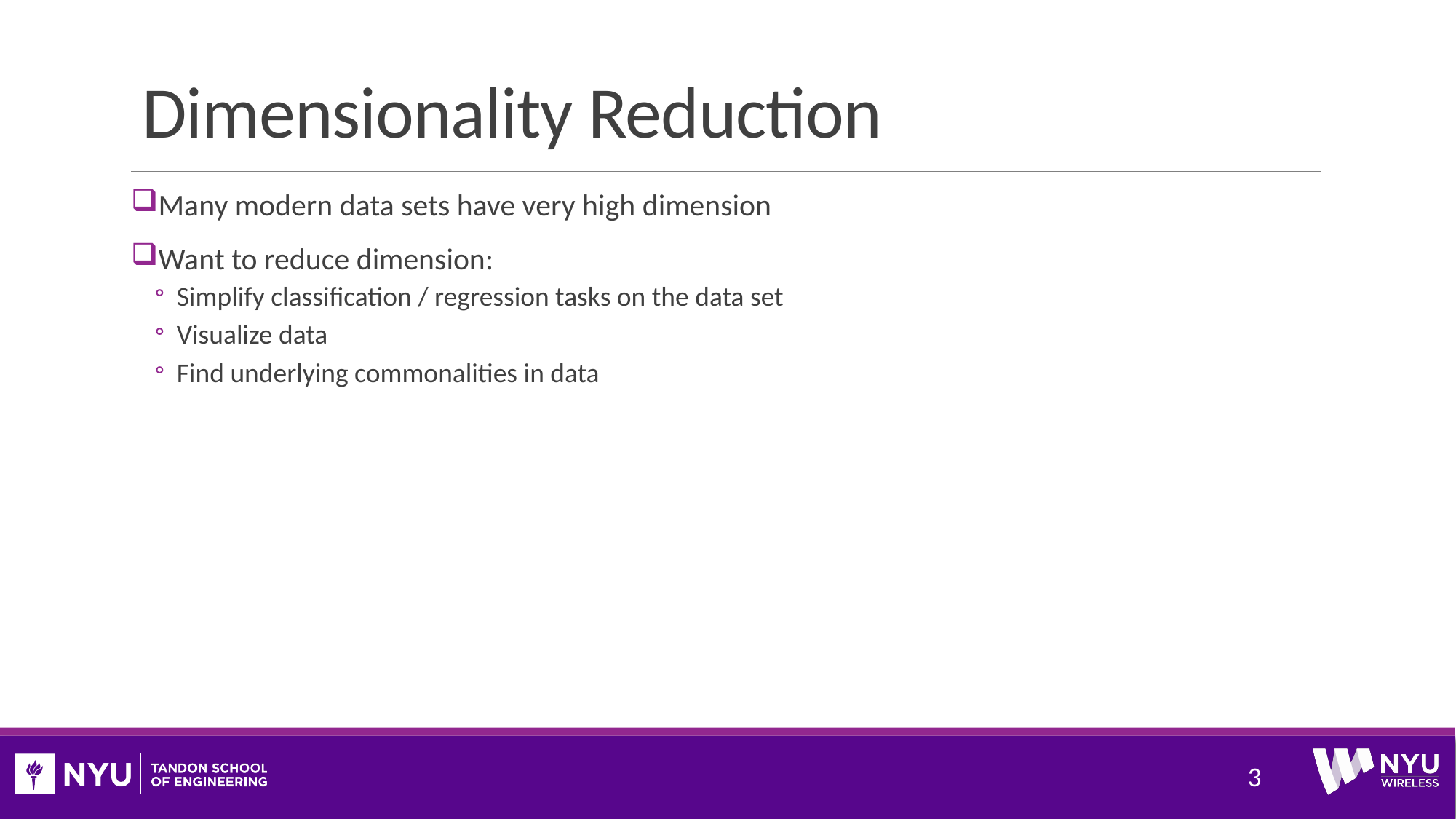

# Dimensionality Reduction
Many modern data sets have very high dimension
Want to reduce dimension:
Simplify classification / regression tasks on the data set
Visualize data
Find underlying commonalities in data

3